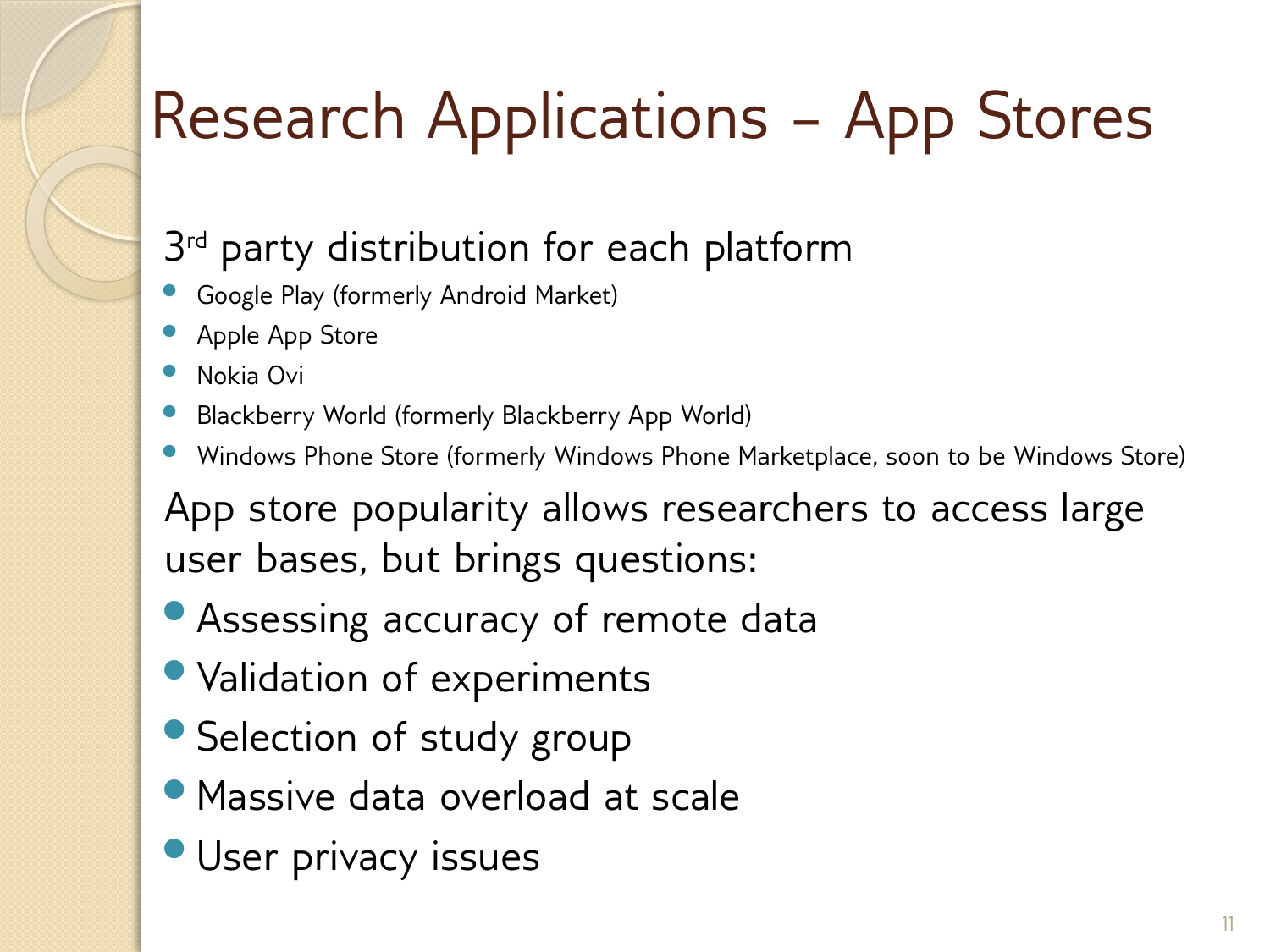

# Research Applications – App Stores
3rd party distribution for each platform
Google Play (formerly Android Market)
Apple App Store
Nokia Ovi
Blackberry World (formerly Blackberry App World)
Windows Phone Store (formerly Windows Phone Marketplace, soon to be Windows Store)
App store popularity allows researchers to access large user bases, but brings questions:
Assessing accuracy of remote data
Validation of experiments
Selection of study group
Massive data overload at scale
User privacy issues
11